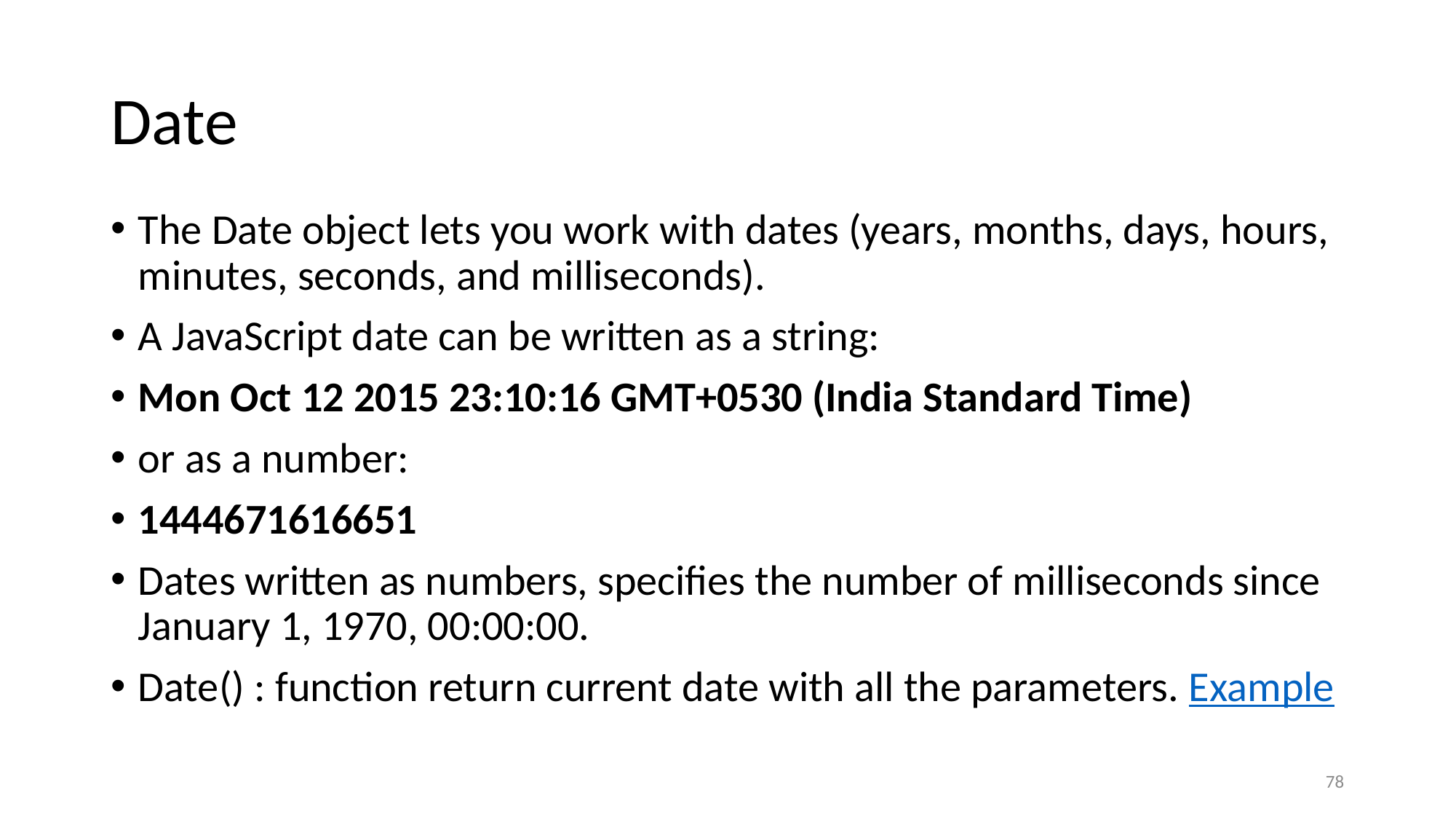

# Date
The Date object lets you work with dates (years, months, days, hours, minutes, seconds, and milliseconds).
A JavaScript date can be written as a string:
Mon Oct 12 2015 23:10:16 GMT+0530 (India Standard Time)
or as a number:
1444671616651
Dates written as numbers, specifies the number of milliseconds since January 1, 1970, 00:00:00.
Date() : function return current date with all the parameters. Example
78